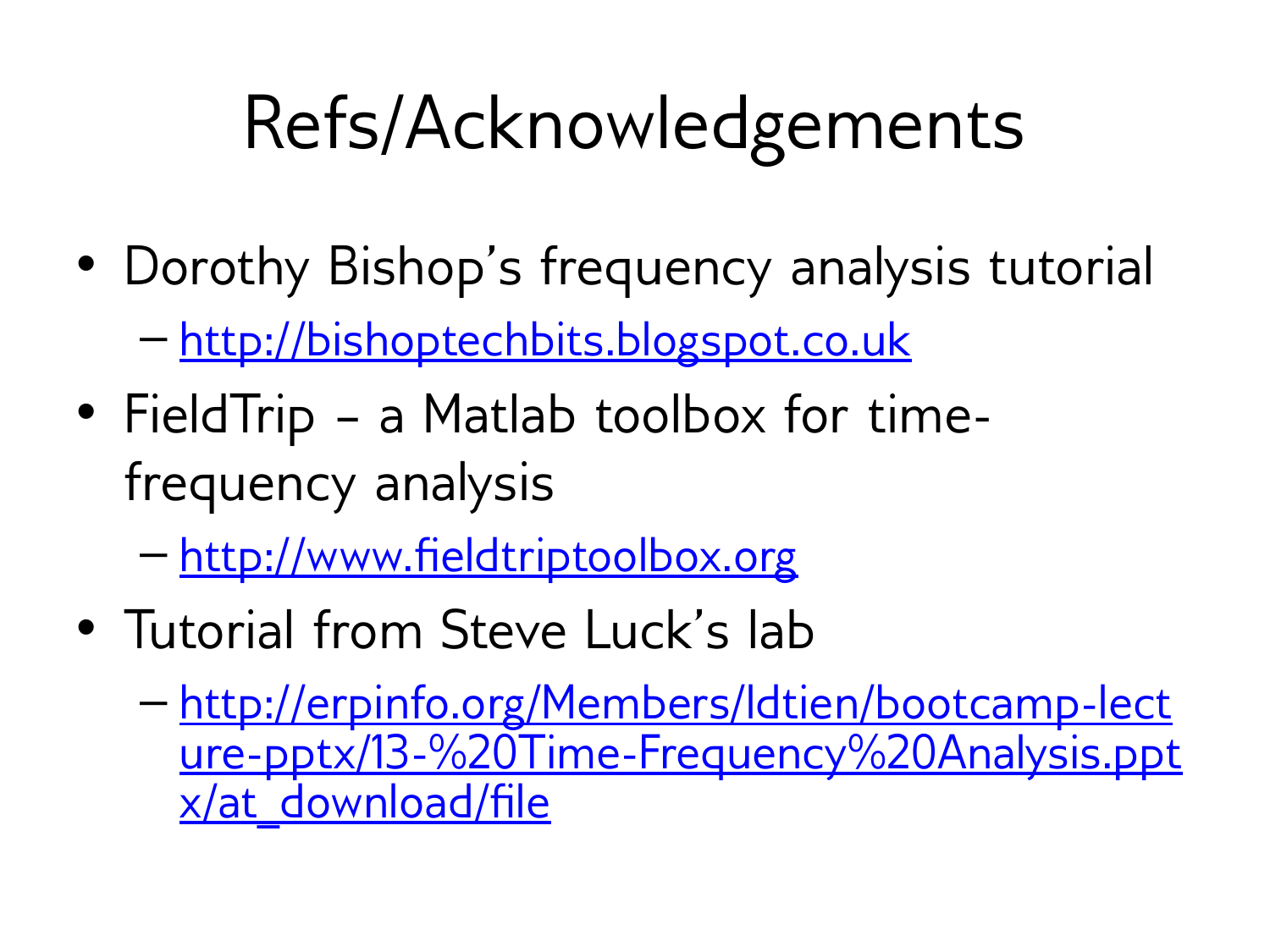

# Refs/Acknowledgements
Dorothy Bishop’s frequency analysis tutorial
http://bishoptechbits.blogspot.co.uk
FieldTrip – a Matlab toolbox for time-frequency analysis
http://www.fieldtriptoolbox.org
Tutorial from Steve Luck’s lab
http://erpinfo.org/Members/ldtien/bootcamp-lecture-pptx/13-%20Time-Frequency%20Analysis.pptx/at_download/file